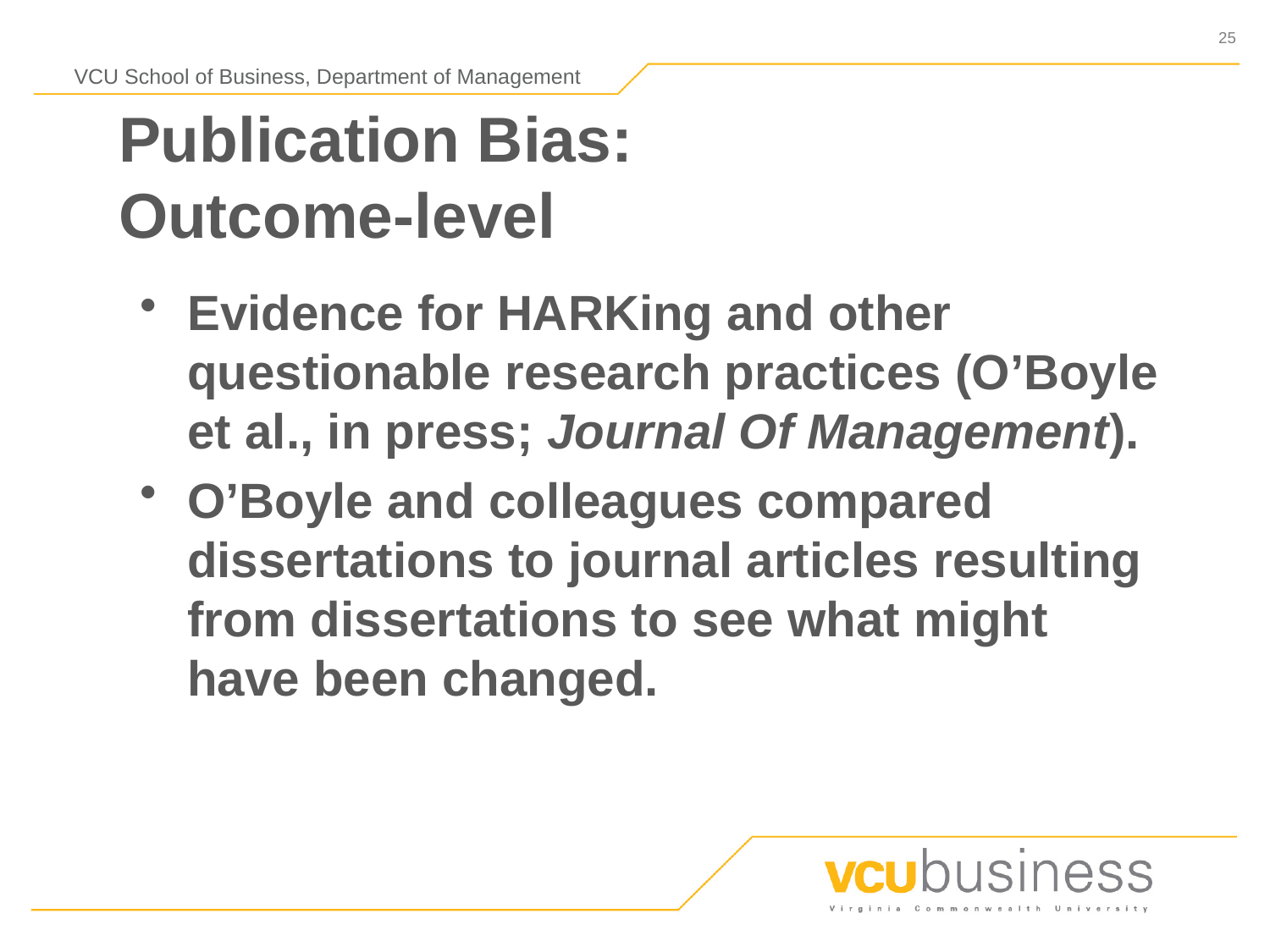

# Publication Bias: Outcome-level
Evidence for HARKing and other questionable research practices (O’Boyle et al., in press; Journal Of Management).
O’Boyle and colleagues compared dissertations to journal articles resulting from dissertations to see what might have been changed.